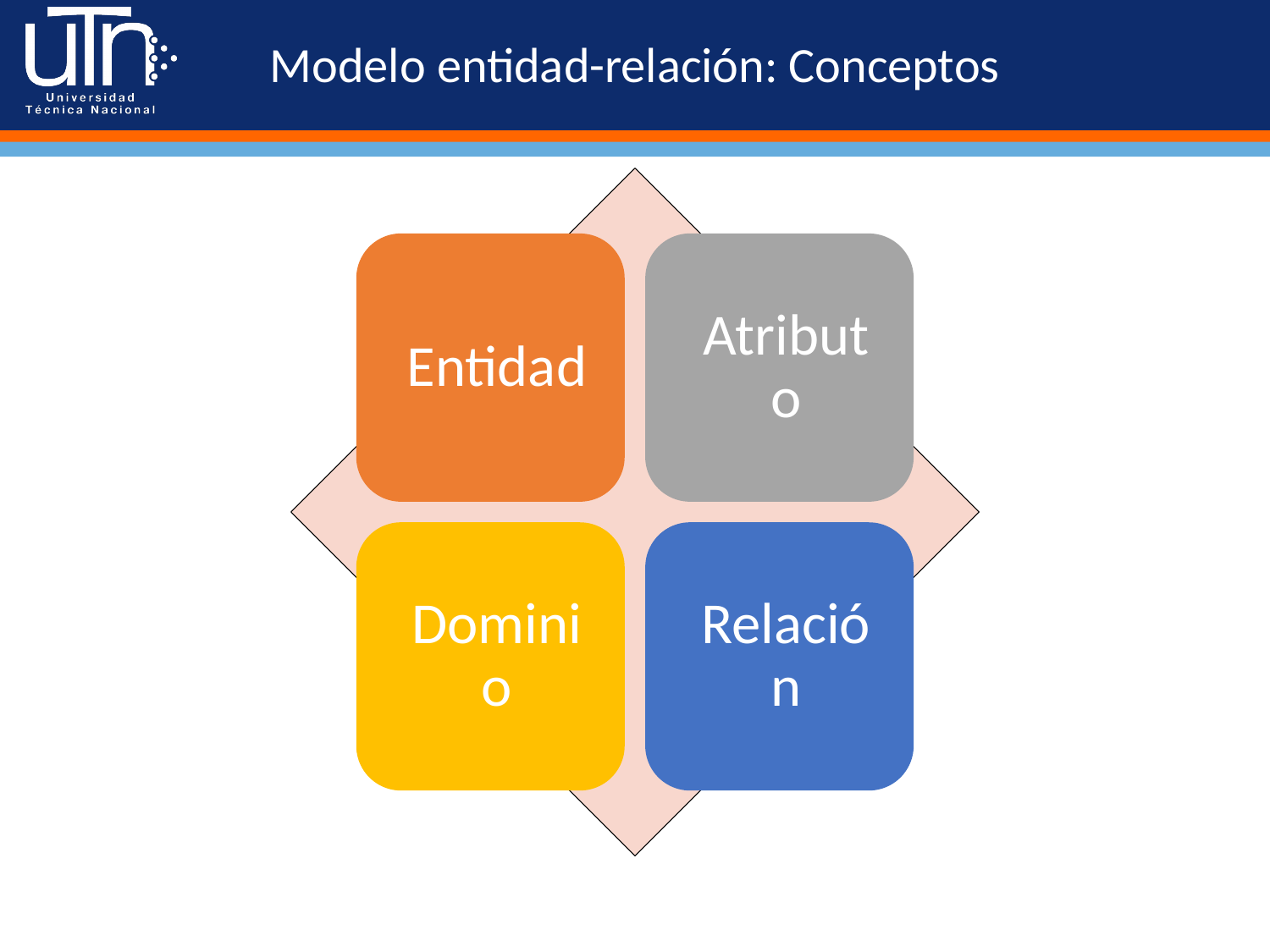

# Modelo entidad-relación: Conceptos
Entidad
Atributo
Dominio
Relación